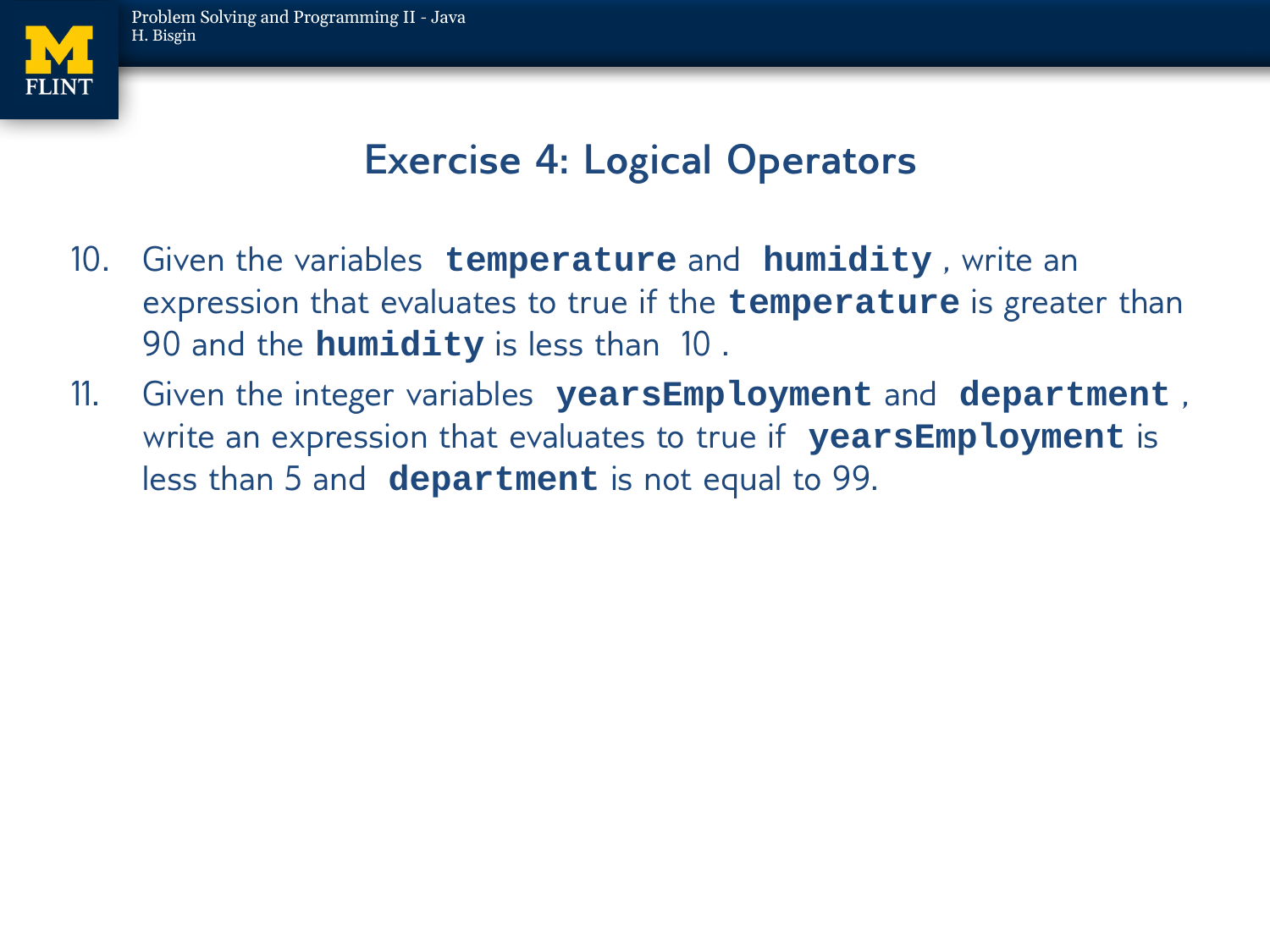

# Exercise 4: Logical Operators
Given the variables  temperature and  humidity , write an expression that evaluates to true if the temperature is greater than  90 and the humidity is less than  10 .
Given the integer variables  yearsEmployment and  department , write an expression that evaluates to true if  yearsEmployment is less than 5 and  department is not equal to 99.